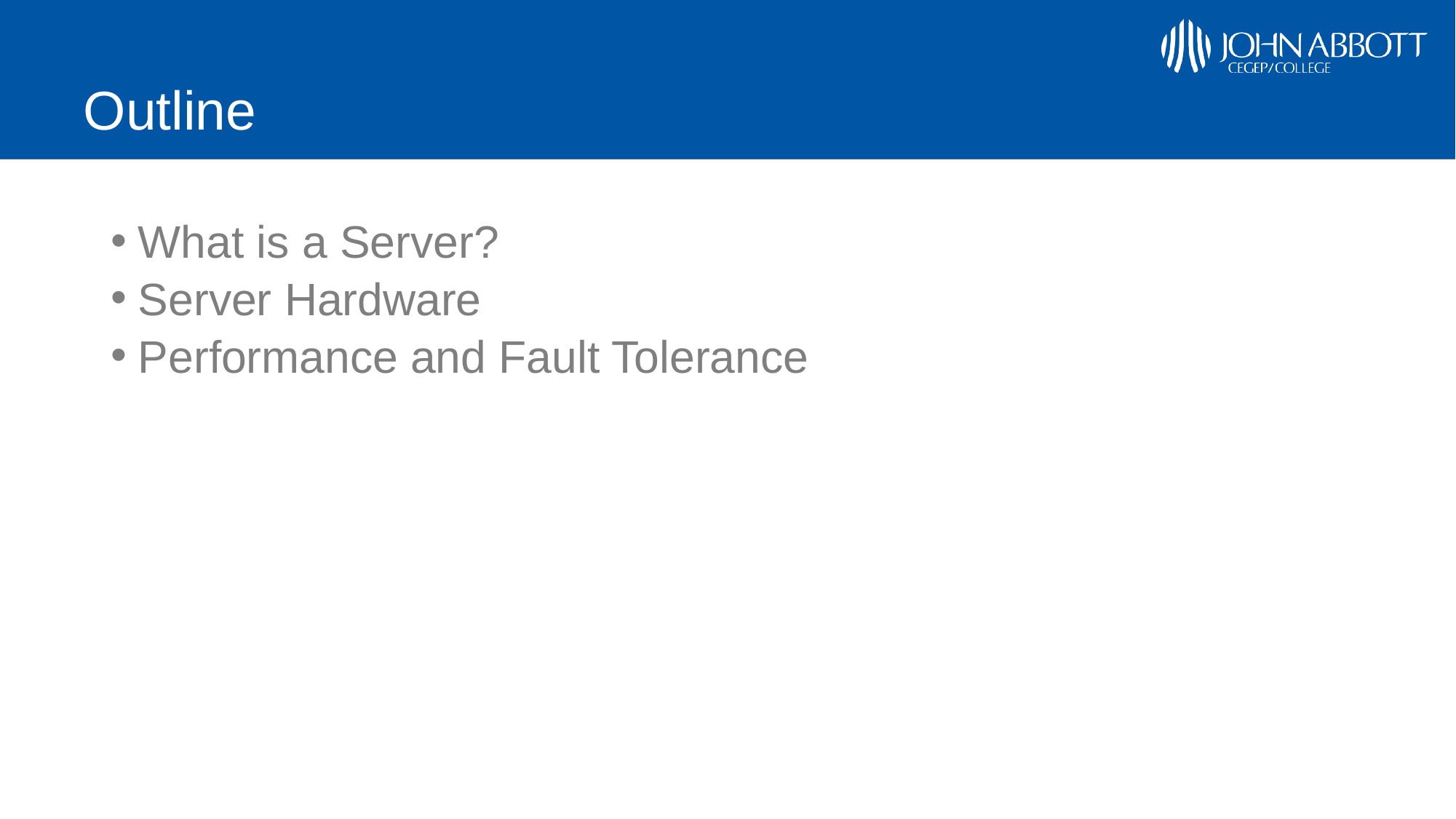

# Outline
What is a Server?
Server Hardware
Performance and Fault Tolerance